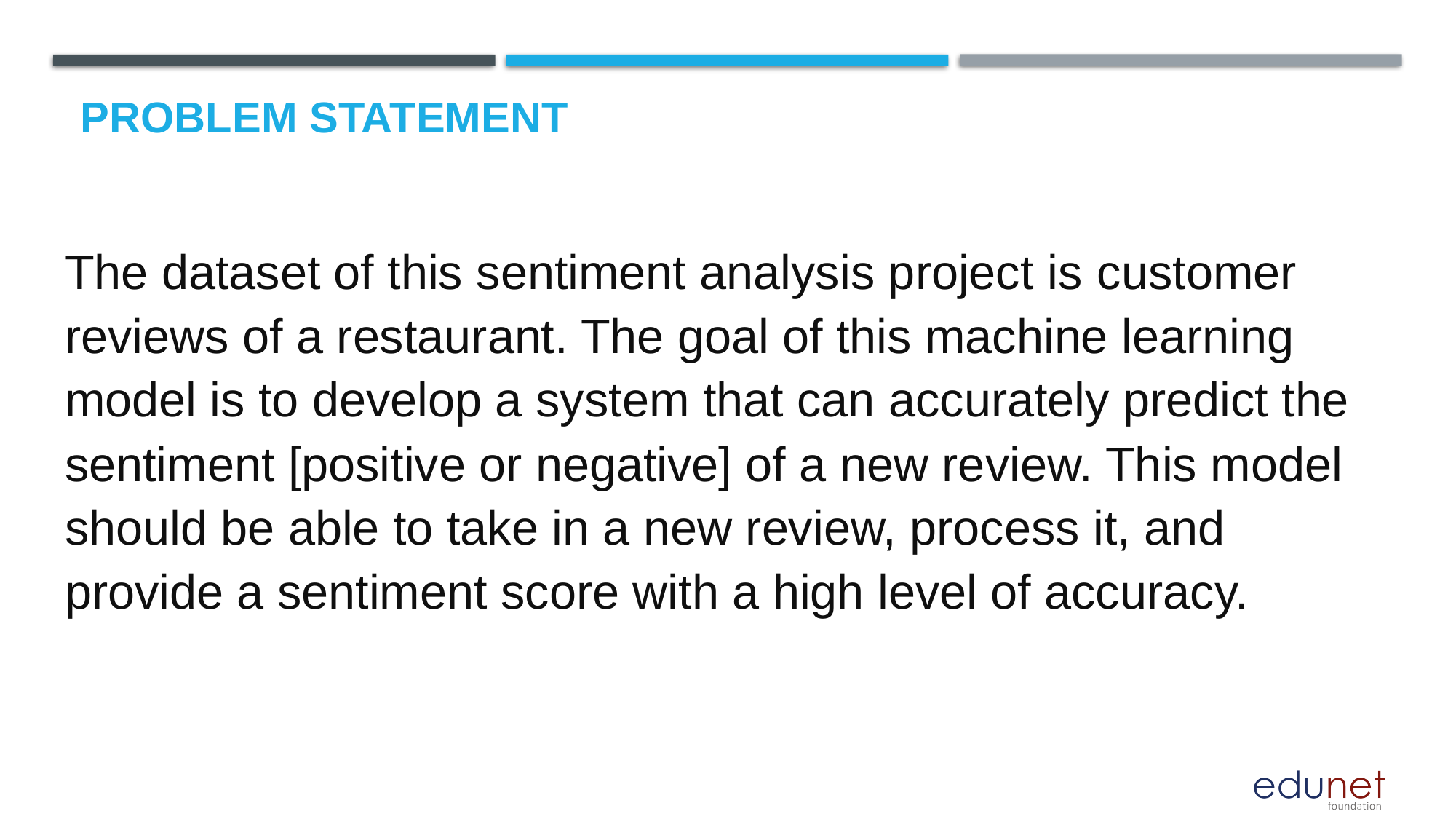

# Problem Statement
The dataset of this sentiment analysis project is customer reviews of a restaurant. The goal of this machine learning model is to develop a system that can accurately predict the sentiment [positive or negative] of a new review. This model should be able to take in a new review, process it, and provide a sentiment score with a high level of accuracy.